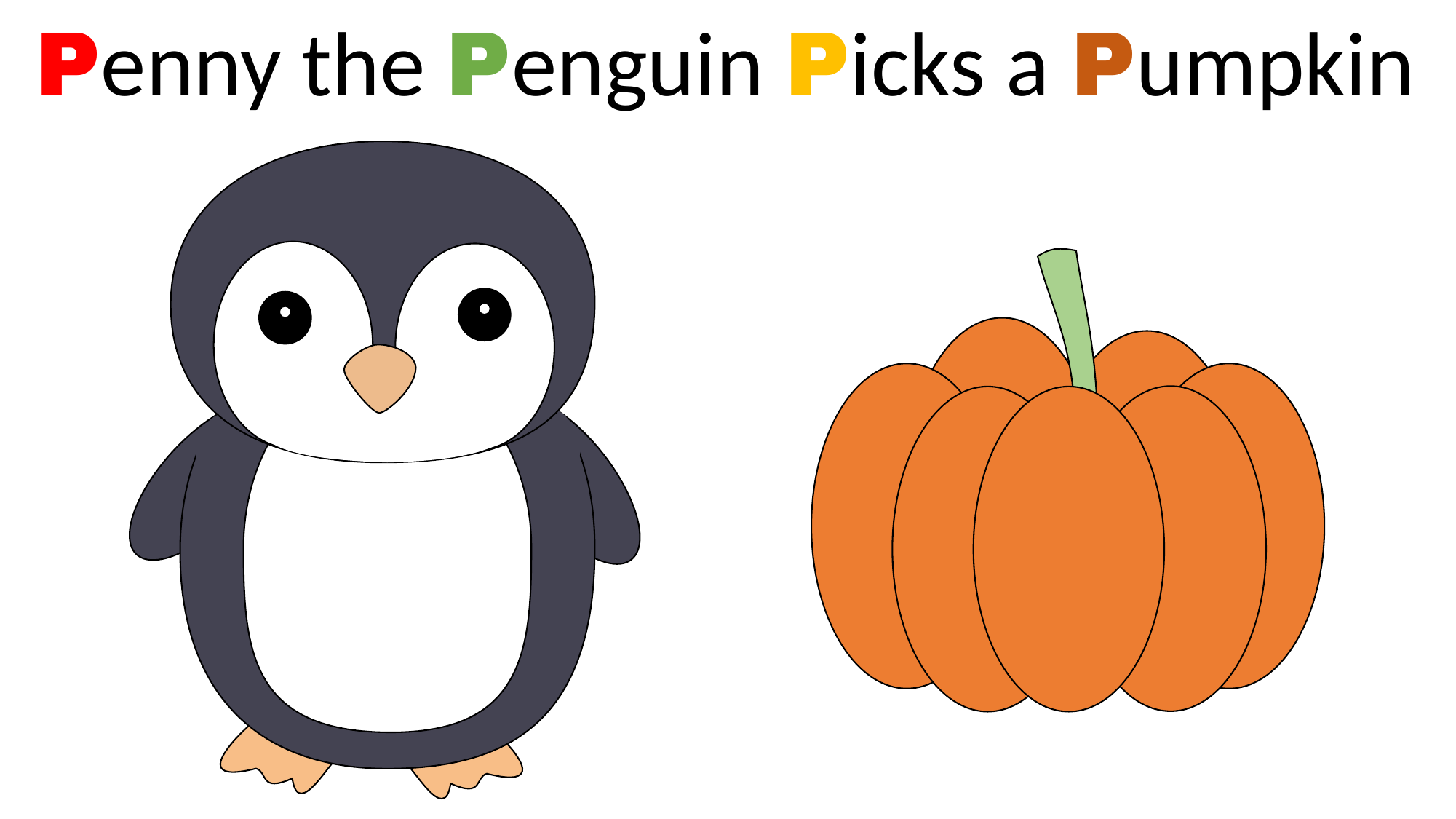

Penny the Penguin Picks a Pumpkin
Leo the Lion Loves Lollipops